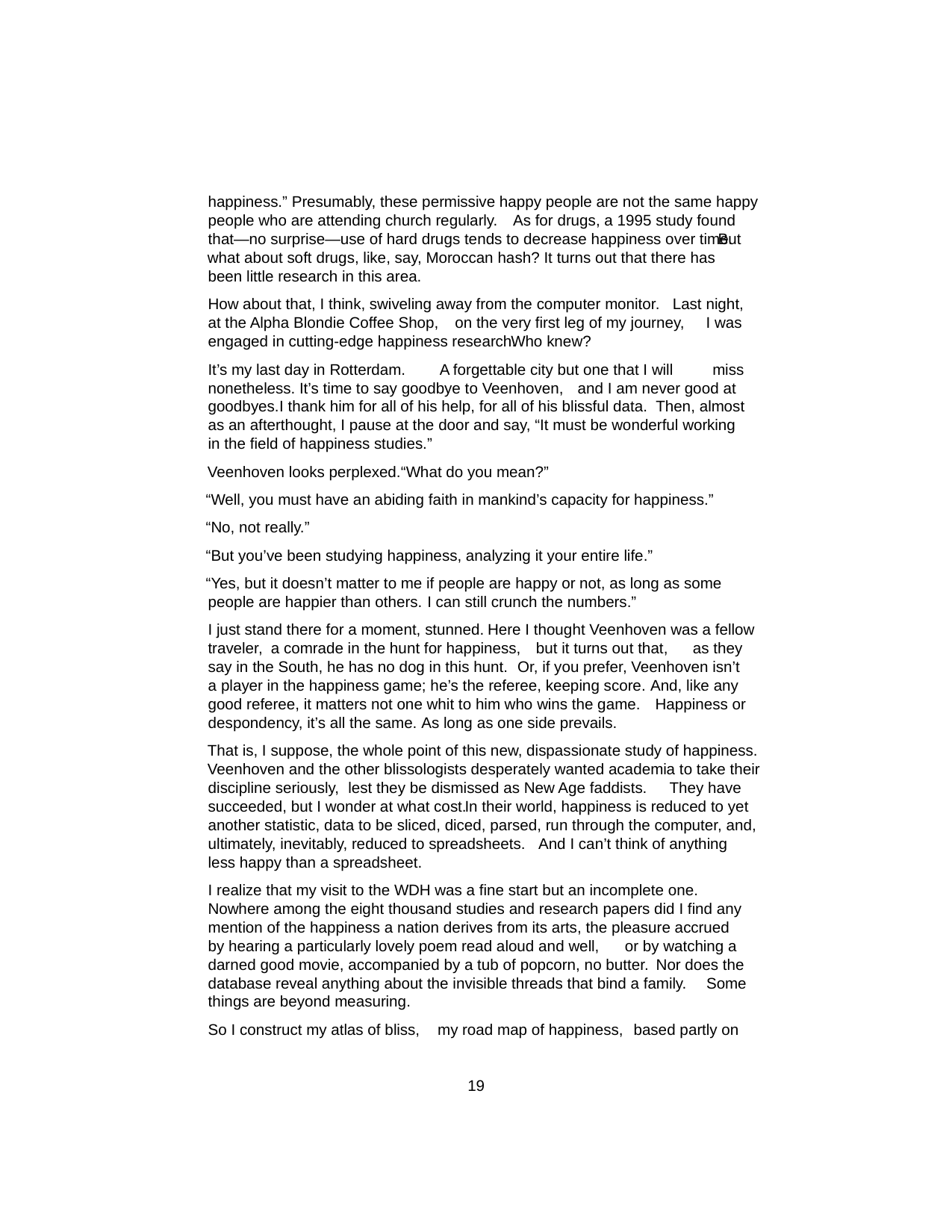

happiness.” Presumably, these permissive happy people are not the same happy
people who are attending church regularly.
As for drugs, a 1995 study found
that—no surprise—use of hard drugs tends to decrease happiness over time.
But
what about soft drugs, like, say, Moroccan hash? It turns out that there has
been little research in this area.
How about that, I think, swiveling away from the computer monitor.
Last night,
at the Alpha Blondie Coffee Shop,
on the very first leg of my journey,
I was
engaged in cutting-edge happiness research.
Who knew?
It’s my last day in Rotterdam.
A forgettable city but one that I will
miss
nonetheless.
It’s time to say goodbye to Veenhoven,
and I am never good at
goodbyes.
I thank him for all of his help, for all of his blissful data.
Then, almost
as an afterthought, I pause at the door and say, “It must be wonderful working
in the field of happiness studies.”
Veenhoven looks perplexed.
“What do you mean?”
“Well, you must have an abiding faith in mankind’s capacity for happiness.”
“No, not really.”
“But you’ve been studying happiness, analyzing it your entire life.”
“Yes, but it doesn’t matter to me if people are happy or not, as long as some
people are happier than others.
I can still crunch the numbers.”
I just stand there for a moment, stunned.
Here I thought Veenhoven was a fellow
traveler,
a comrade in the hunt for happiness,
but it turns out that,
as they
say in the South, he has no dog in this hunt.
Or, if you prefer, Veenhoven isn’t
a player in the happiness game; he’s the referee, keeping score.
And, like any
good referee, it matters not one whit to him who wins the game.
Happiness or
despondency, it’s all the same.
As long as one side prevails.
That is, I suppose, the whole point of this new, dispassionate study of happiness.
Veenhoven and the other blissologists desperately wanted academia to take their
discipline seriously,
lest they be dismissed as New Age faddists.
They have
succeeded, but I wonder at what cost.
In their world, happiness is reduced to yet
another statistic, data to be sliced, diced, parsed, run through the computer, and,
ultimately, inevitably, reduced to spreadsheets.
And I can’t think of anything
less happy than a spreadsheet.
I realize that my visit to the WDH was a fine start but an incomplete one.
Nowhere among the eight thousand studies and research papers did I find any
mention of the happiness a nation derives from its arts, the pleasure accrued
by hearing a particularly lovely poem read aloud and well,
or by watching a
darned good movie, accompanied by a tub of popcorn, no butter.
Nor does the
database reveal anything about the invisible threads that bind a family.
Some
things are beyond measuring.
So I construct my atlas of bliss,
my road map of happiness,
based partly on
19